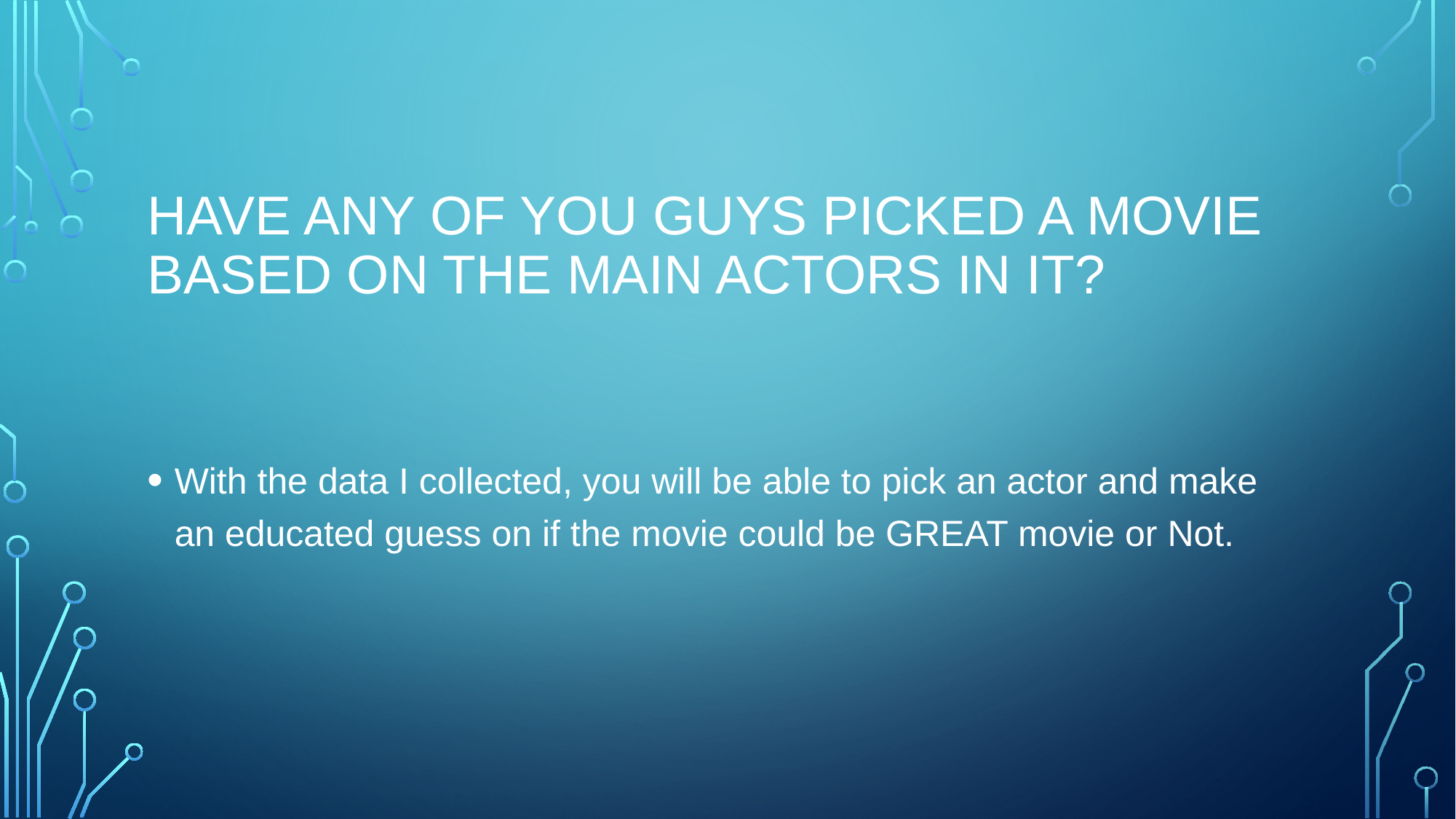

# Have Any of you guys picked a movie based on the main actors in it?
With the data I collected, you will be able to pick an actor and make an educated guess on if the movie could be GREAT movie or Not.